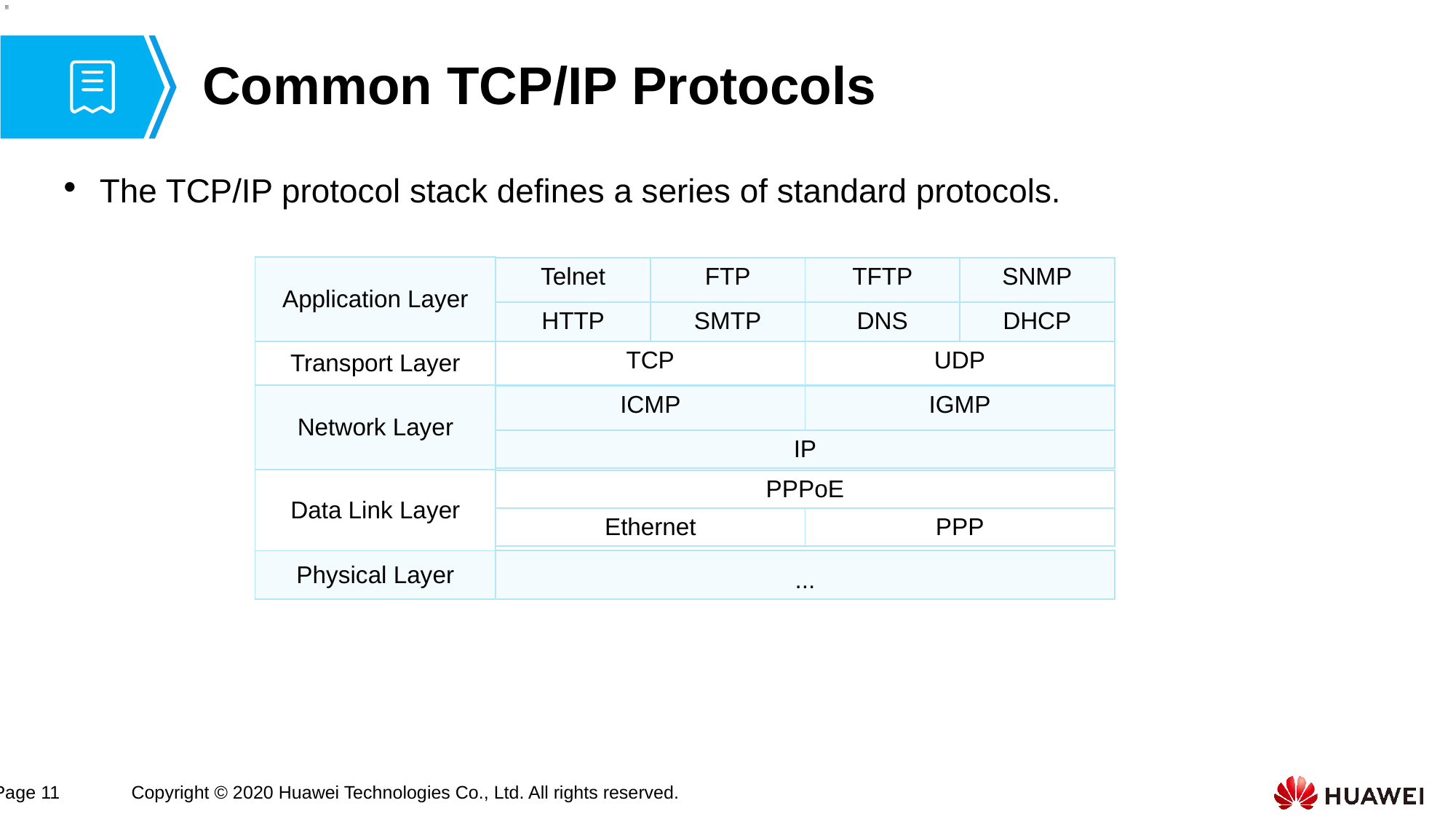

# Common TCP/IP Protocols
The TCP/IP protocol stack defines a series of standard protocols.
| Application Layer |
| --- |
| Transport Layer |
| Network Layer |
| Data Link Layer |
| Physical Layer |
| Telnet | FTP | TFTP | SNMP |
| --- | --- | --- | --- |
| HTTP | SMTP | DNS | DHCP |
| TCP | UDP |
| --- | --- |
| ICMP | IGMP |
| --- | --- |
| IP |  |
| PPPoE |  |
| --- | --- |
| Ethernet | PPP |
| ... |
| --- |